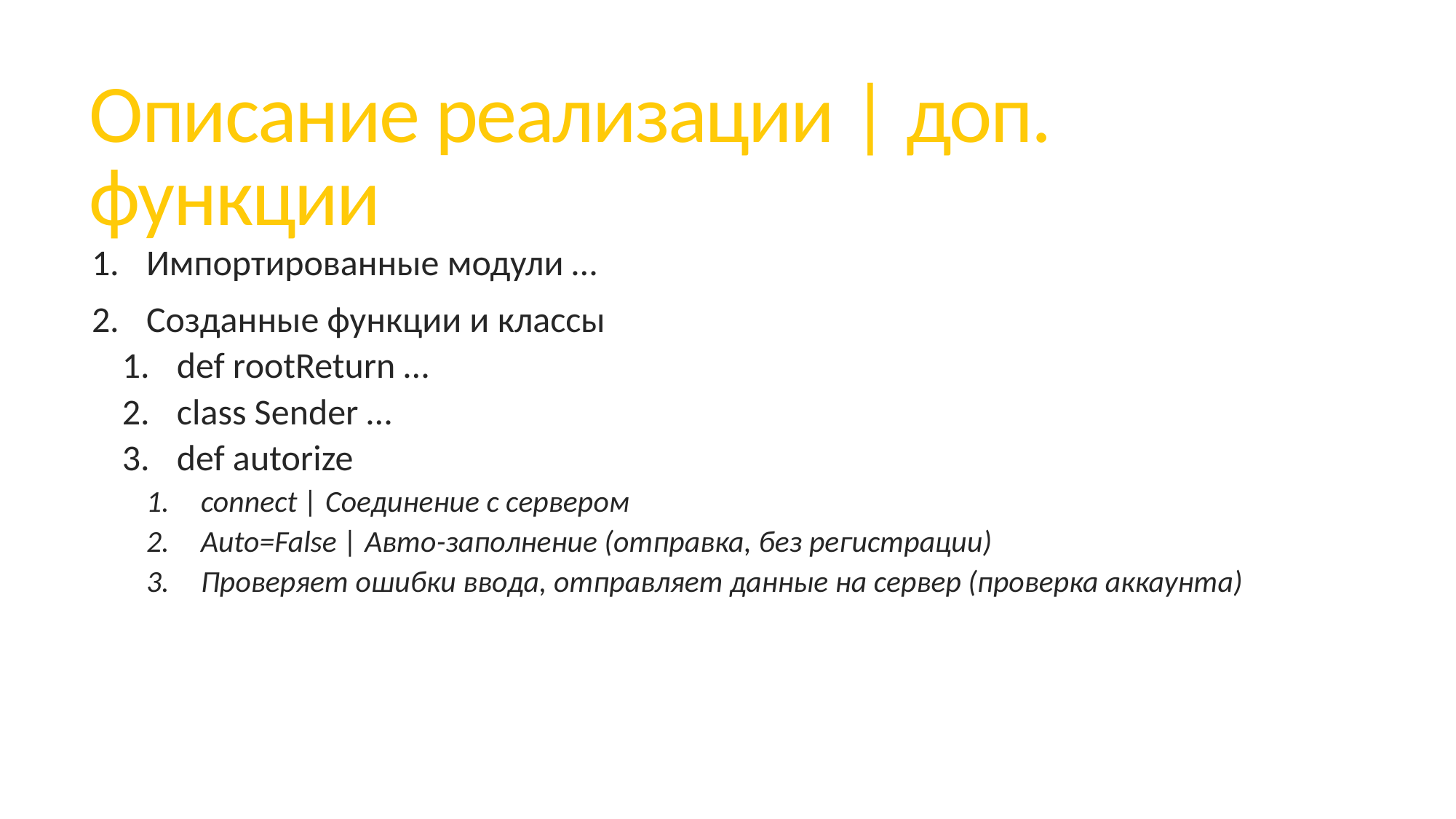

# Описание реализации | доп. функции
Импортированные модули …
Созданные функции и классы
def rootReturn …
class Sender …
def autorize
connect | Соединение с сервером
Auto=False | Авто-заполнение (отправка, без регистрации)
Проверяет ошибки ввода, отправляет данные на сервер (проверка аккаунта)